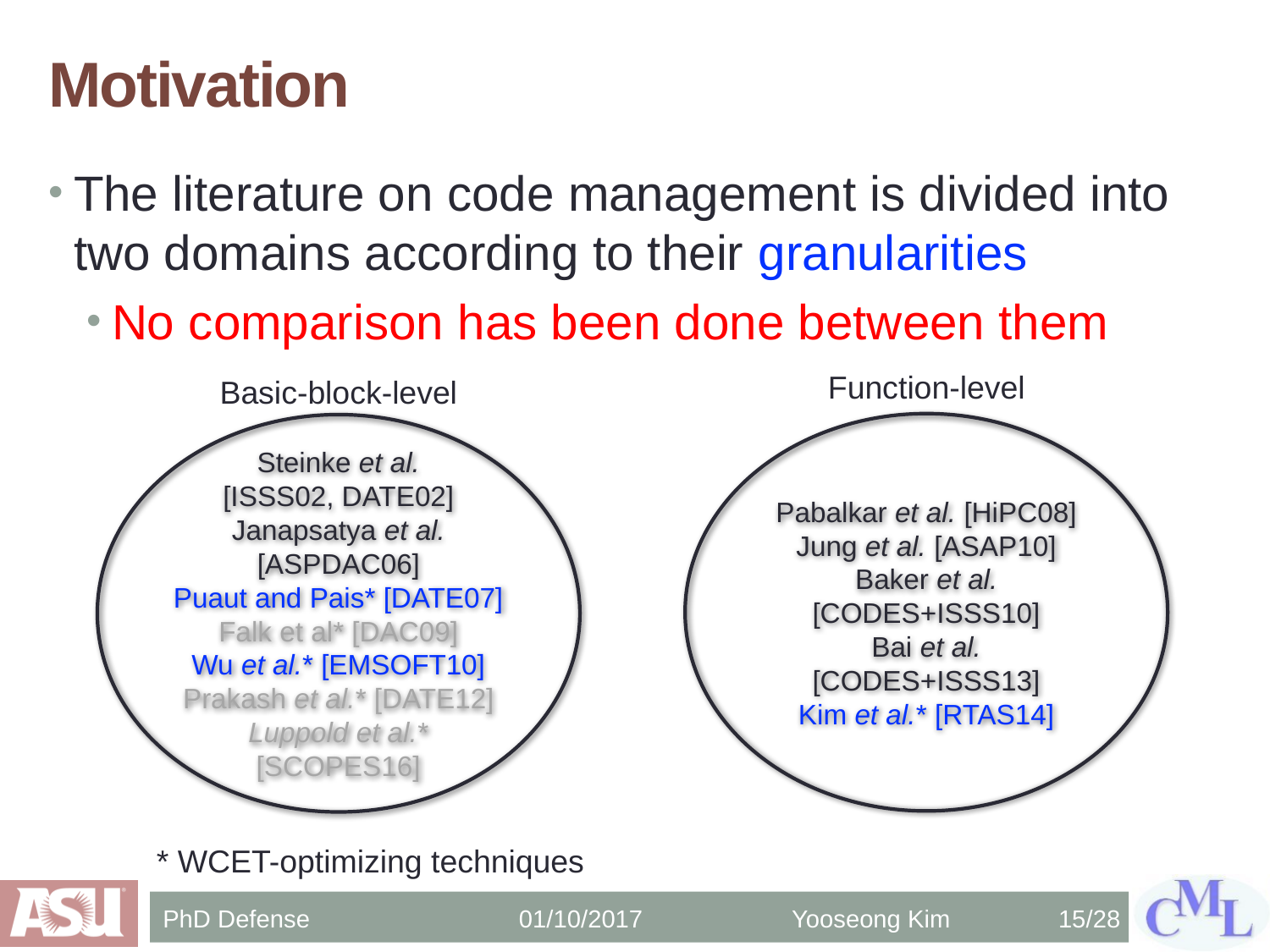

# Motivation
The literature on code management is divided into two domains according to their granularities
No comparison has been done between them

Function-level
Pabalkar et al. [HiPC08]
Jung et al. [ASAP10]
Baker et al. [CODES+ISSS10]
Bai et al. [CODES+ISSS13]
Kim et al.* [RTAS14]
Basic-block-level
Steinke et al.
[ISSS02, DATE02]
Janapsatya et al.
[ASPDAC06]
Puaut and Pais* [DATE07]
Falk et al* [DAC09]
Wu et al.* [EMSOFT10]
Prakash et al.* [DATE12]
Luppold et al.* [SCOPES16]
* WCET-optimizing techniques
PhD Defense                              01/10/2017
Yooseong Kim